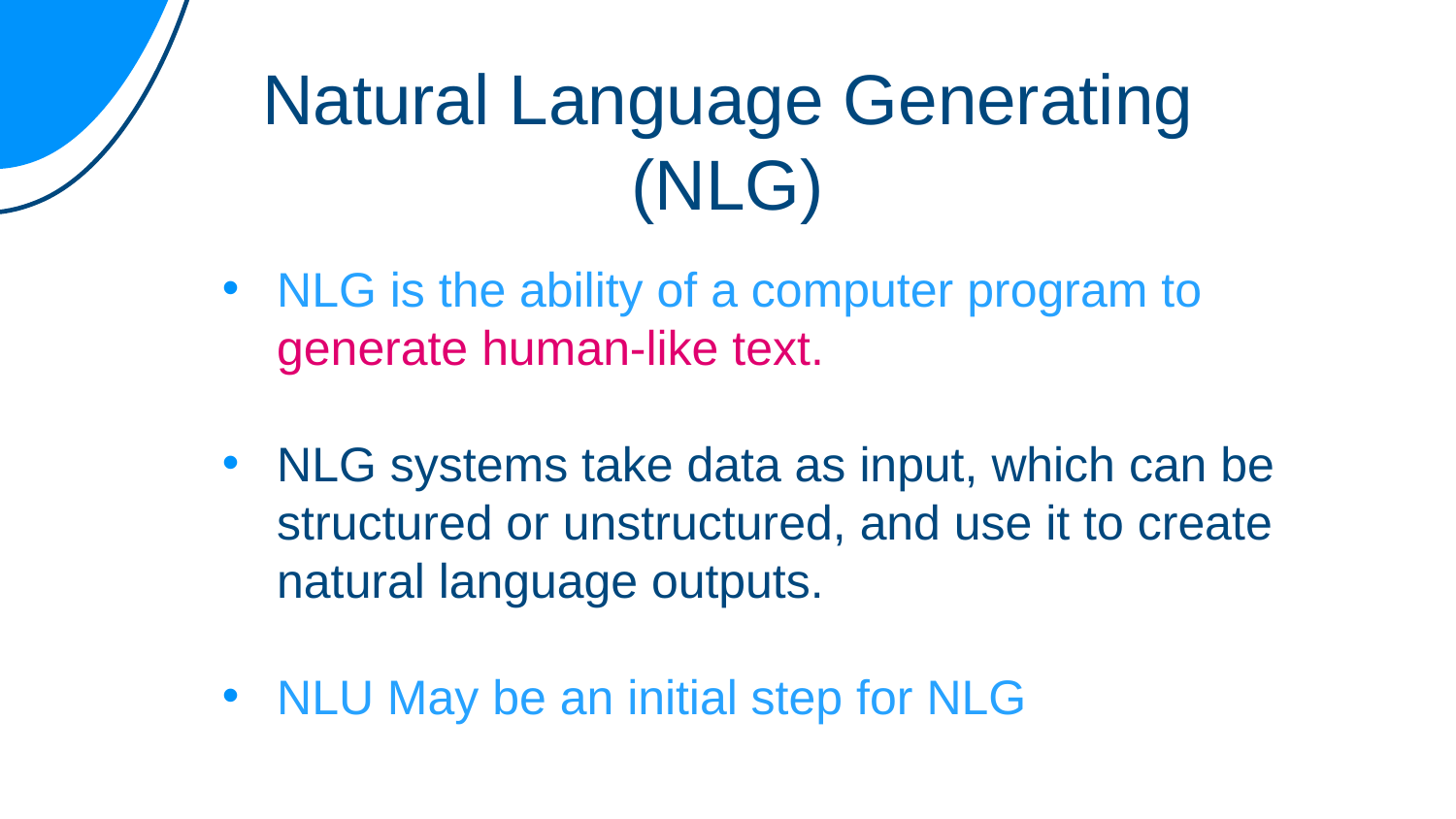

# Natural Language Generating (NLG)
NLG is the ability of a computer program to generate human-like text.

NLG systems take data as input, which can be structured or unstructured, and use it to create natural language outputs.

NLU May be an initial step for NLG